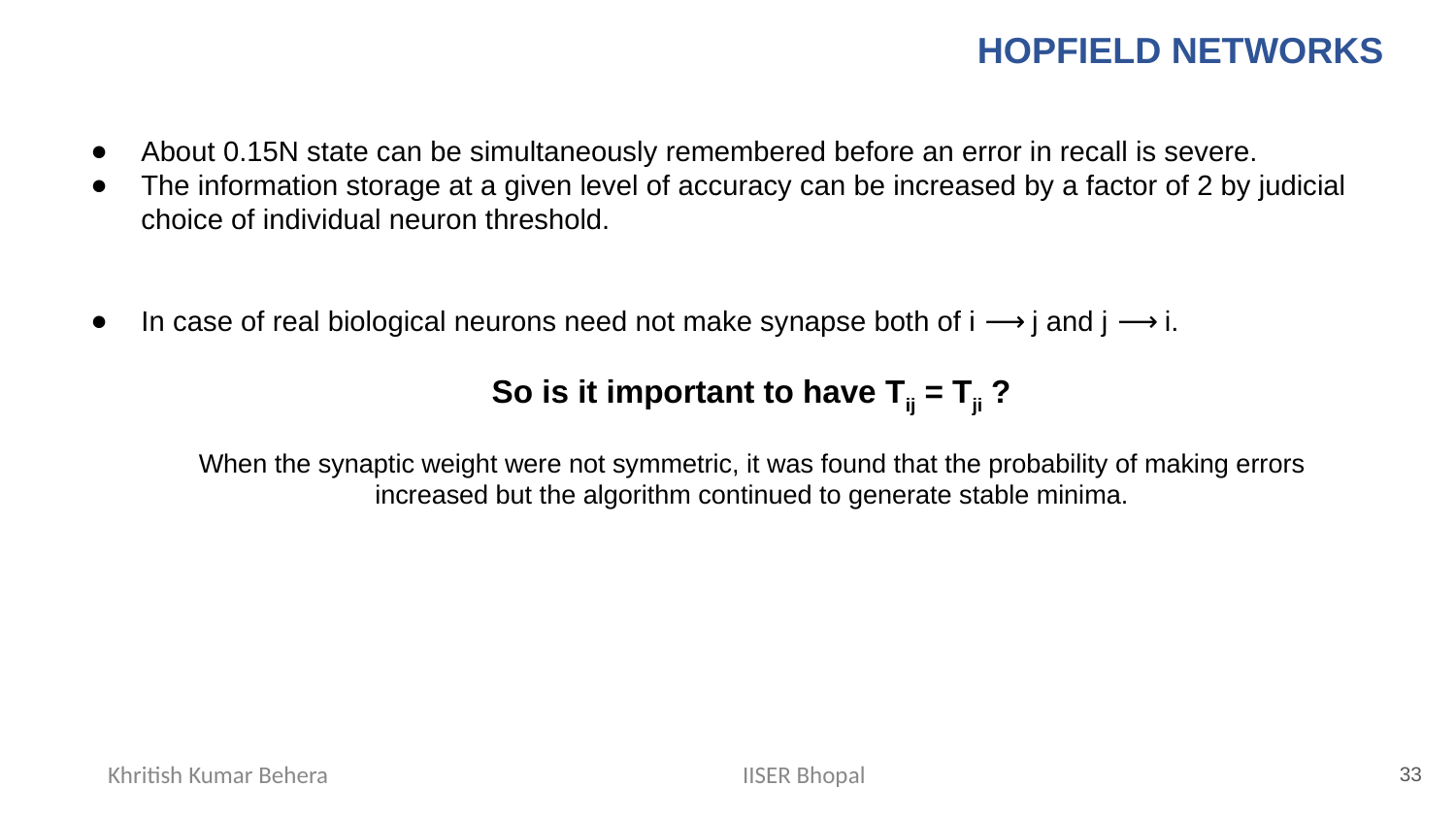

HOPFIELD NETWORKS
About 0.15N state can be simultaneously remembered before an error in recall is severe.
The information storage at a given level of accuracy can be increased by a factor of 2 by judicial choice of individual neuron threshold.

In case of real biological neurons need not make synapse both of i ⟶ j and j ⟶ i.

So is it important to have Tij = Tji ?

When the synaptic weight were not symmetric, it was found that the probability of making errors increased but the algorithm continued to generate stable minima.
33
Khritish Kumar Behera
IISER Bhopal